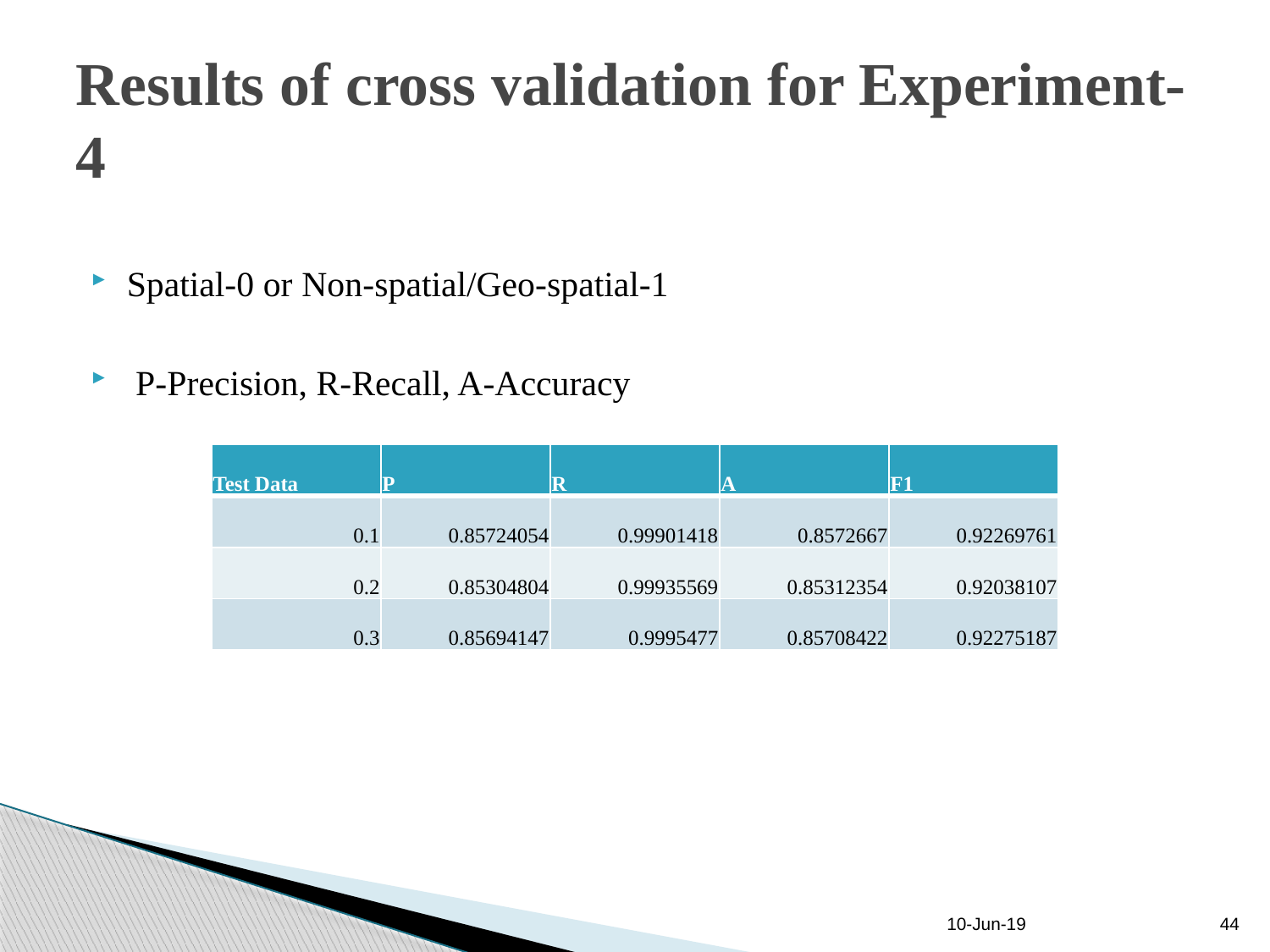

# Results of cross validation for Experiment-4

Spatial-0 or Non-spatial/Geo-spatial-1

 P-Precision, R-Recall, A-Accuracy

| Test Data | P | R | A | F1 |
| --- | --- | --- | --- | --- |
| 0.1 | 0.85724054 | 0.99901418 | 0.8572667 | 0.92269761 |
| 0.2 | 0.85304804 | 0.99935569 | 0.85312354 | 0.92038107 |
| 0.3 | 0.85694147 | 0.9995477 | 0.85708422 | 0.92275187 |
10-Jun-19
44